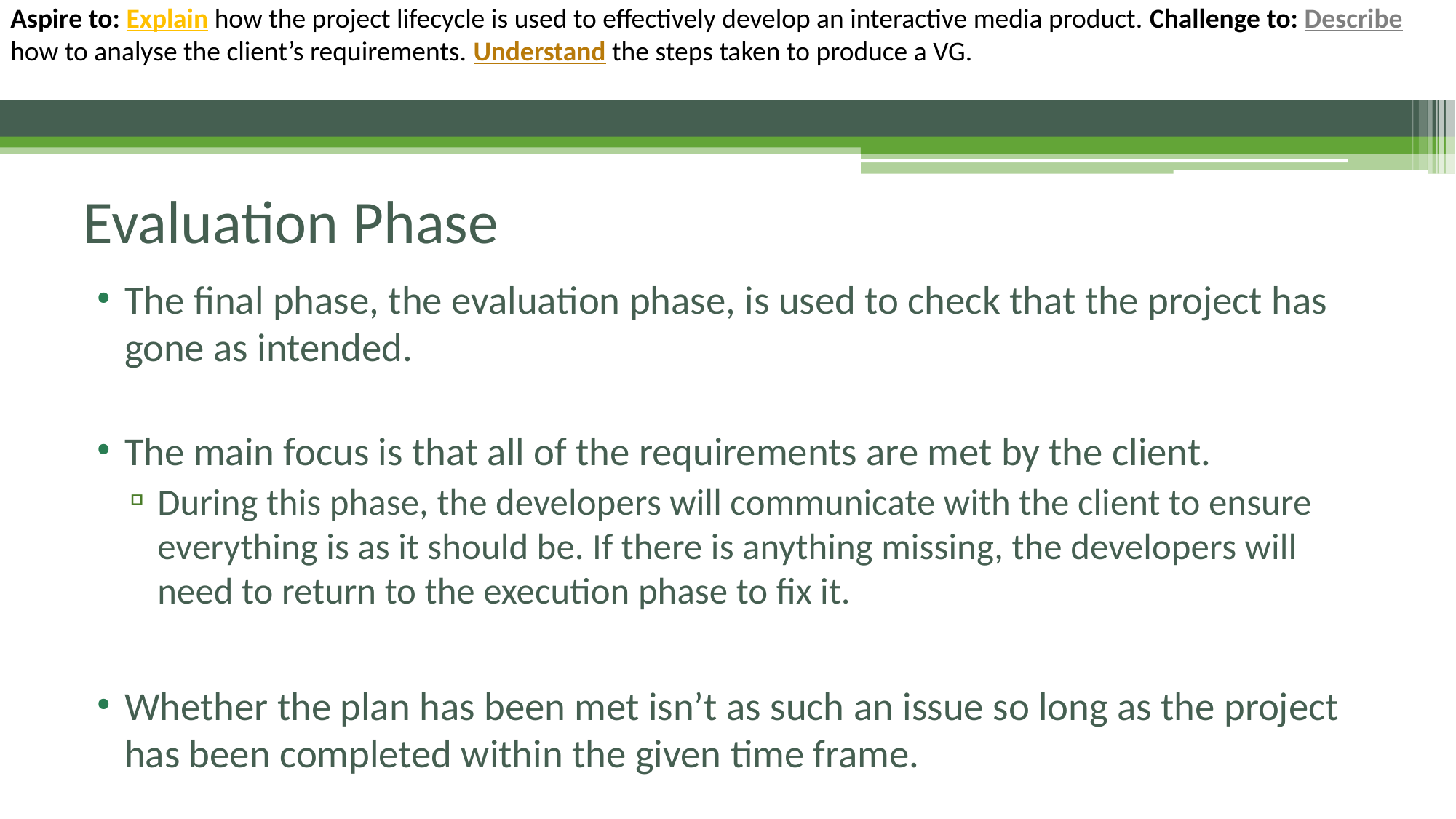

# Evaluation Phase
The final phase, the evaluation phase, is used to check that the project has gone as intended.

The main focus is that all of the requirements are met by the client.
During this phase, the developers will communicate with the client to ensure everything is as it should be. If there is anything missing, the developers will need to return to the execution phase to fix it.

Whether the plan has been met isn’t as such an issue so long as the project has been completed within the given time frame.